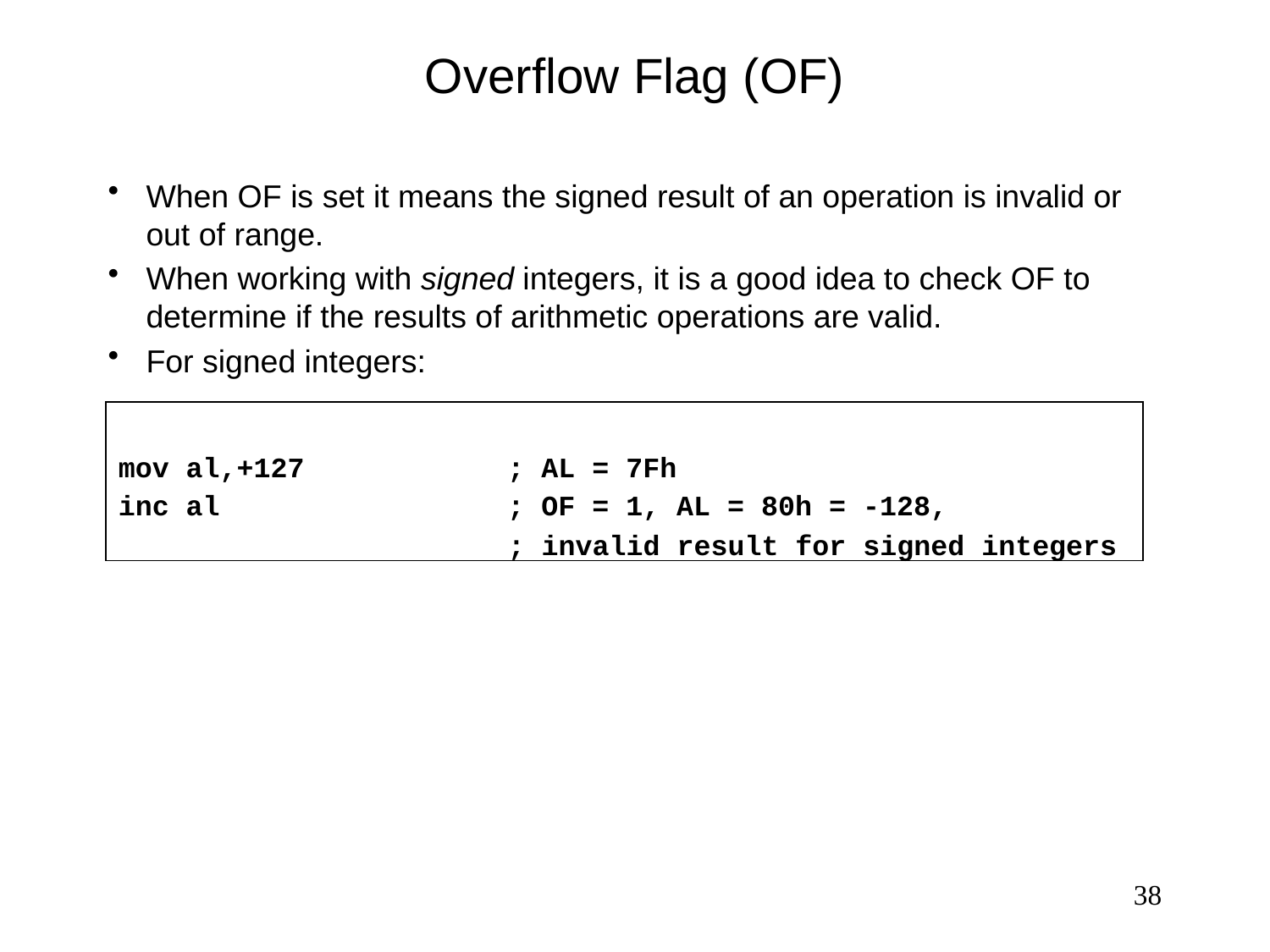

# Overflow Flag (OF)
When OF is set it means the signed result of an operation is invalid or out of range.
When working with signed integers, it is a good idea to check OF to determine if the results of arithmetic operations are valid.
For signed integers:

mov al,+127            ; AL = 7Fh
inc al                 ; OF = 1, AL = 80h = -128,
                       ; invalid result for signed integers

38